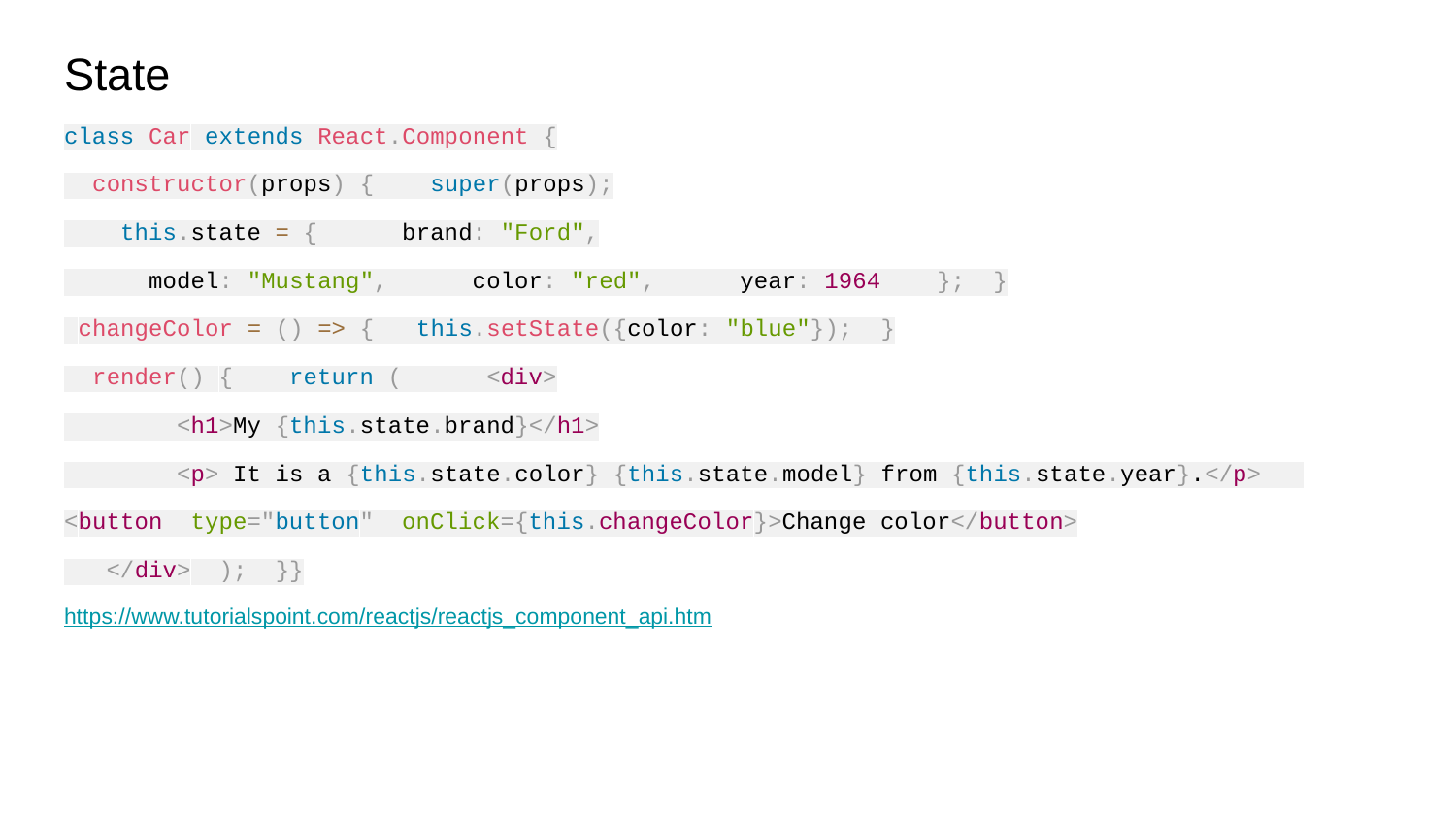

State
class Car extends React.Component {
  constructor(props) {    super(props);
    this.state = {      brand: "Ford",
      model: "Mustang",      color: "red",      year: 1964    };  }
 changeColor = () => {   this.setState({color: "blue"});  }
  render() {    return (      <div>
        <h1>My {this.state.brand}</h1>
        <p> It is a {this.state.color} {this.state.model} from {this.state.year}.</p>
<button  type="button"  onClick={this.changeColor}>Change color</button>
   </div>  );  }}
https://www.tutorialspoint.com/reactjs/reactjs_component_api.htm